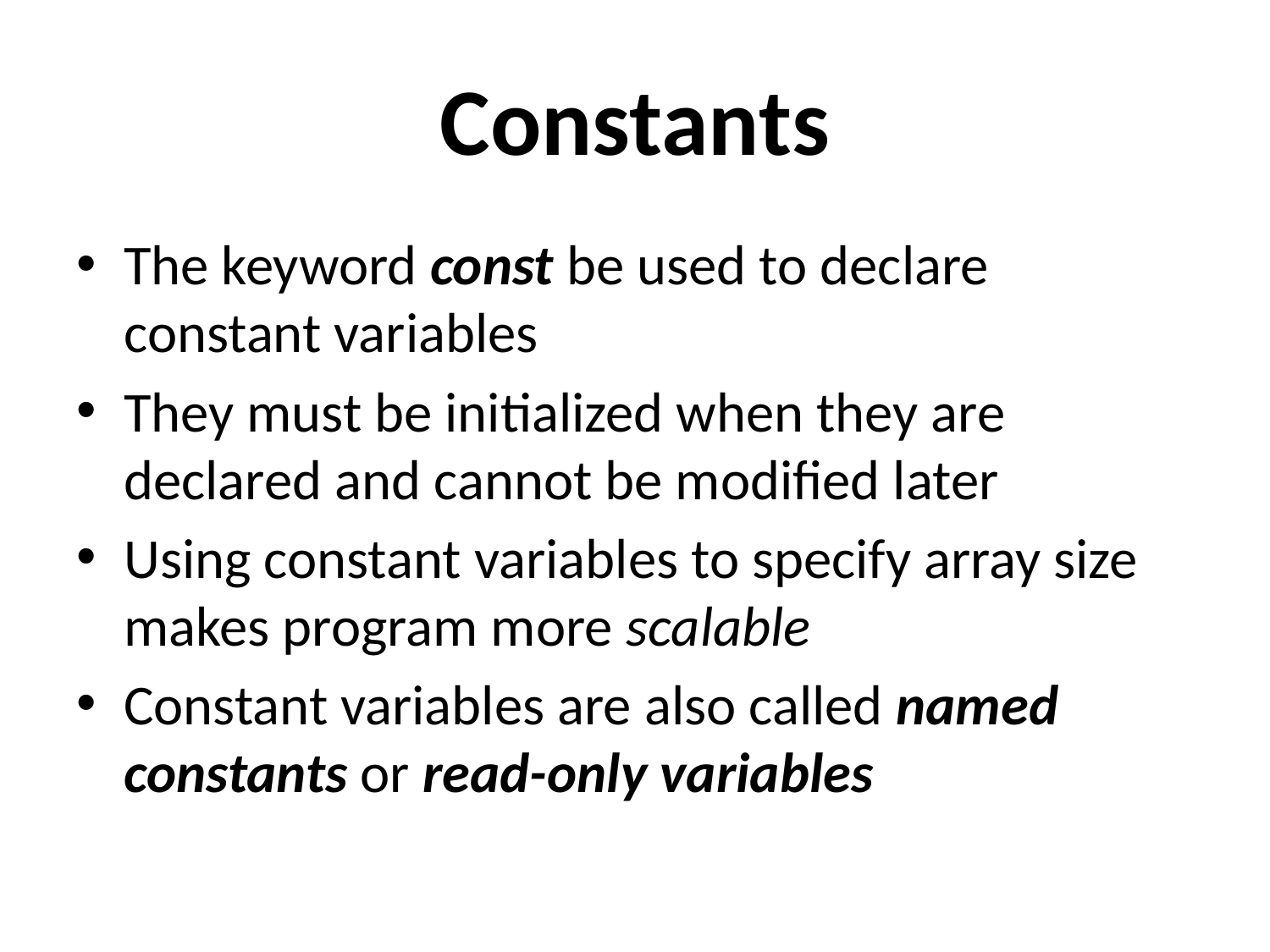

# Constants
The keyword const be used to declare constant variables
They must be initialized when they are declared and cannot be modified later
Using constant variables to specify array size makes program more scalable
Constant variables are also called named constants or read-only variables